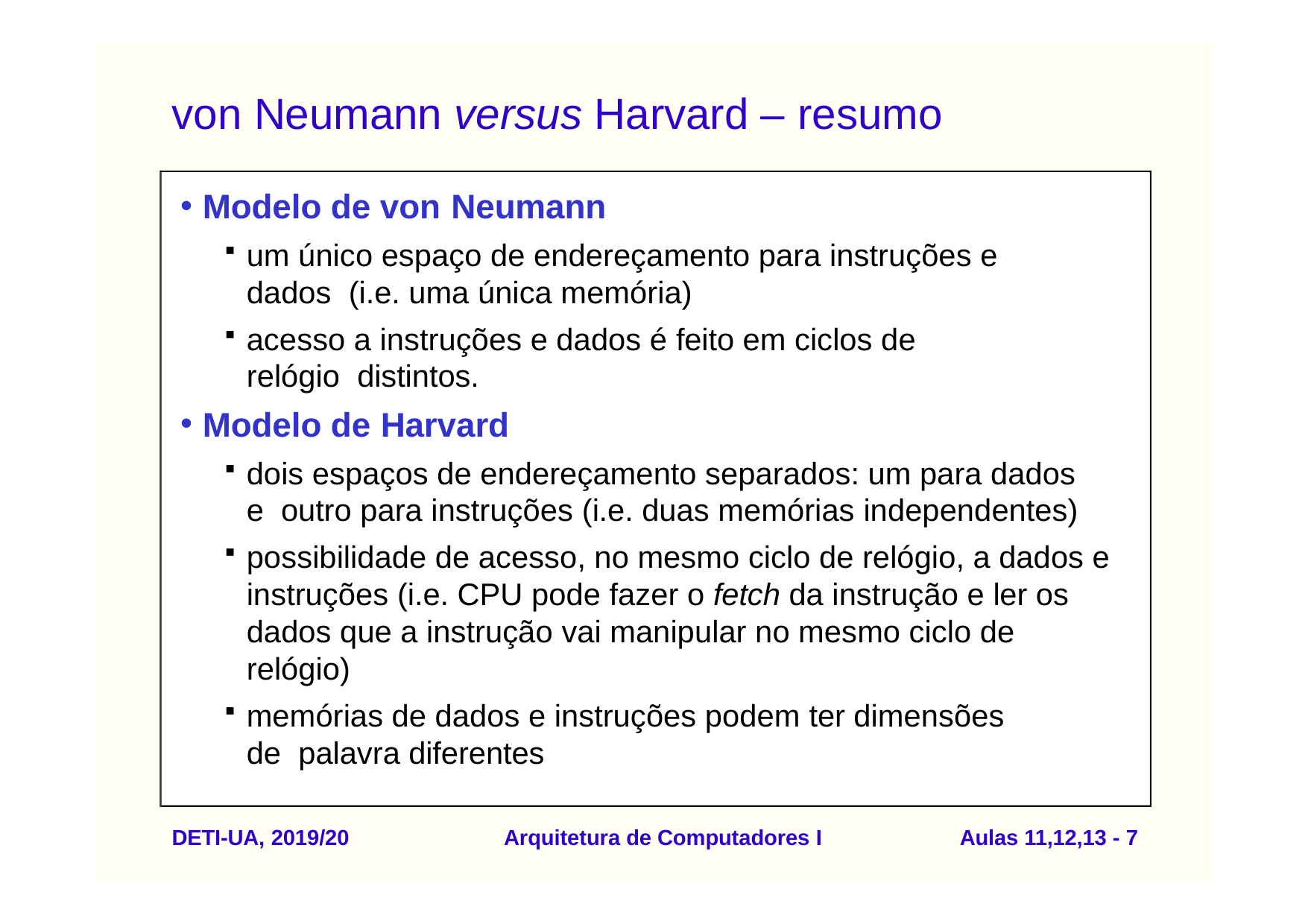

# von Neumann versus Harvard – resumo

Modelo de von Neumann
um único espaço de endereçamento para instruções e dados  (i.e. uma única memória)
acesso a instruções e dados é feito em ciclos de relógio  distintos.
Modelo de Harvard
dois espaços de endereçamento separados: um para dados e  outro para instruções (i.e. duas memórias independentes)
possibilidade de acesso, no mesmo ciclo de relógio, a dados e  instruções (i.e. CPU pode fazer o fetch da instrução e ler os  dados que a instrução vai manipular no mesmo ciclo de relógio)
memórias de dados e instruções podem ter dimensões de  palavra diferentes
DETI-UA, 2019/20
Arquitetura de Computadores I
Aulas 11,12,13 - 7